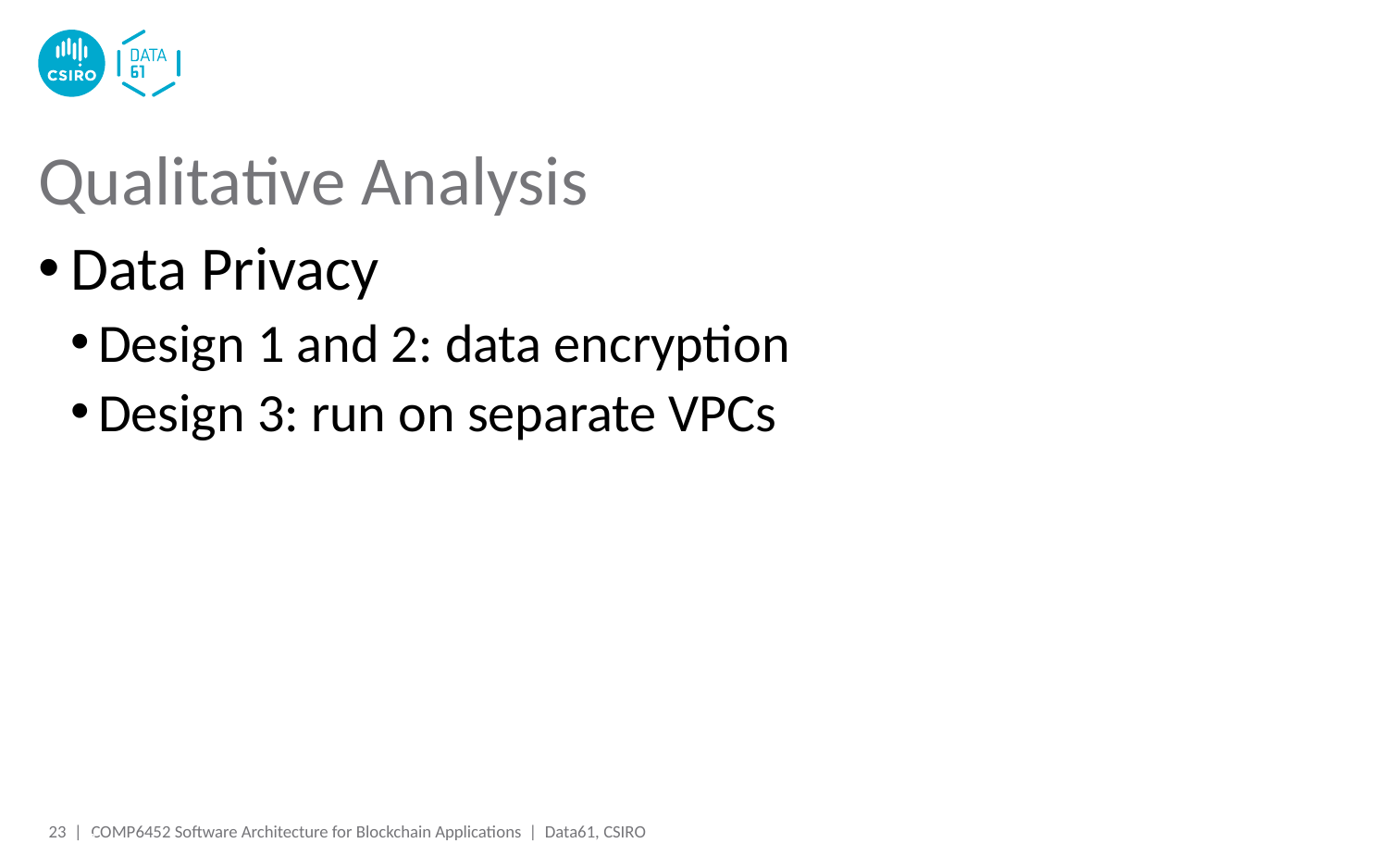

# Qualitative Analysis
Data Privacy
Design 1 and 2: data encryption
Design 3: run on separate VPCs
23  |
23  |
COMP6452 Software Architecture for Blockchain Applications  |  Data61, CSIRO